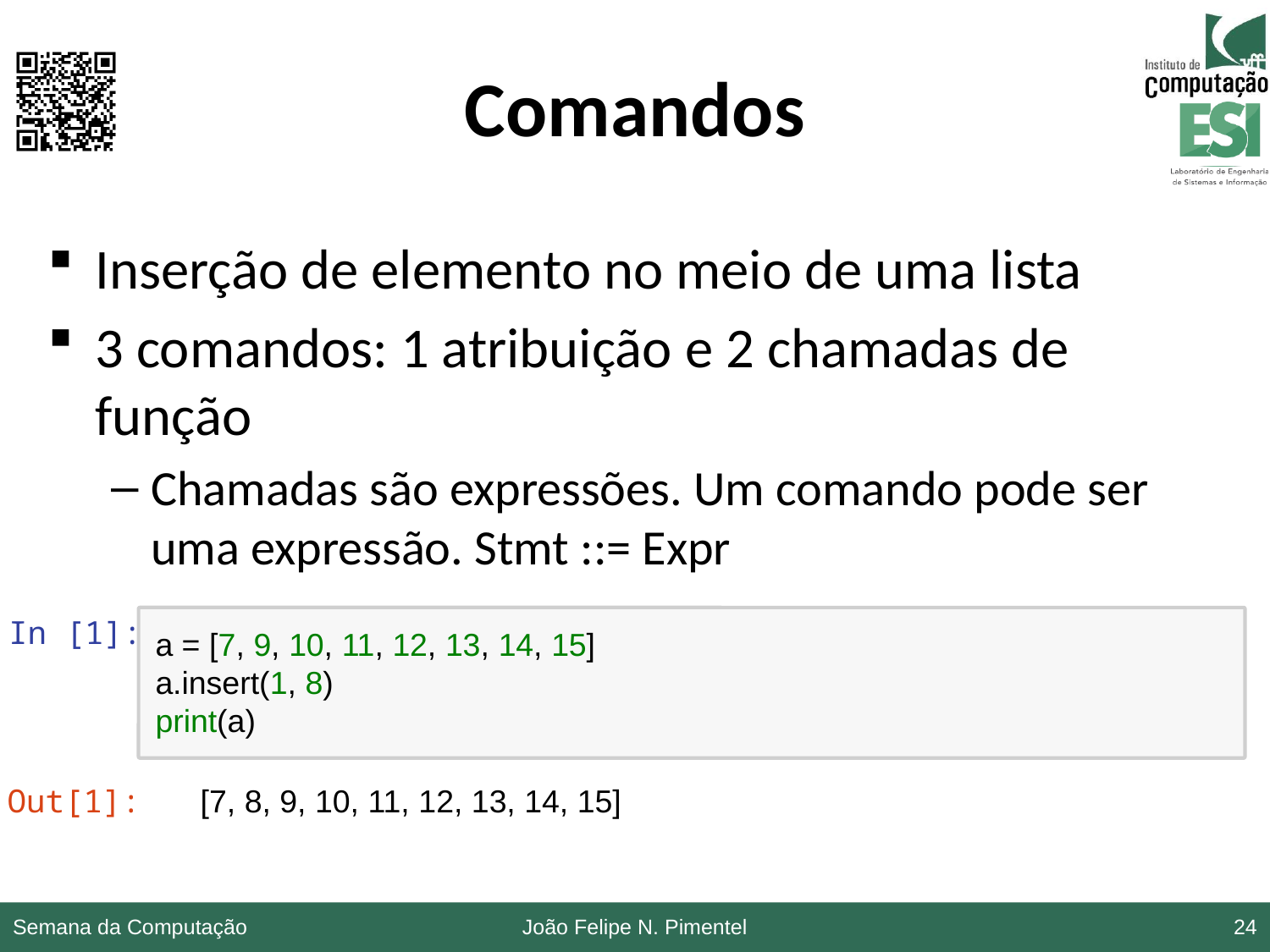

# Comandos
Inserção de elemento no meio de uma lista
3 comandos: 1 atribuição e 2 chamadas de função
Chamadas são expressões. Um comando pode ser uma expressão. Stmt ::= Expr
In [1]:
a = [7, 9, 10, 11, 12, 13, 14, 15]
a.insert(1, 8)
print(a)
Out[1]:
[7, 8, 9, 10, 11, 12, 13, 14, 15]
Semana da Computação
João Felipe N. Pimentel
24